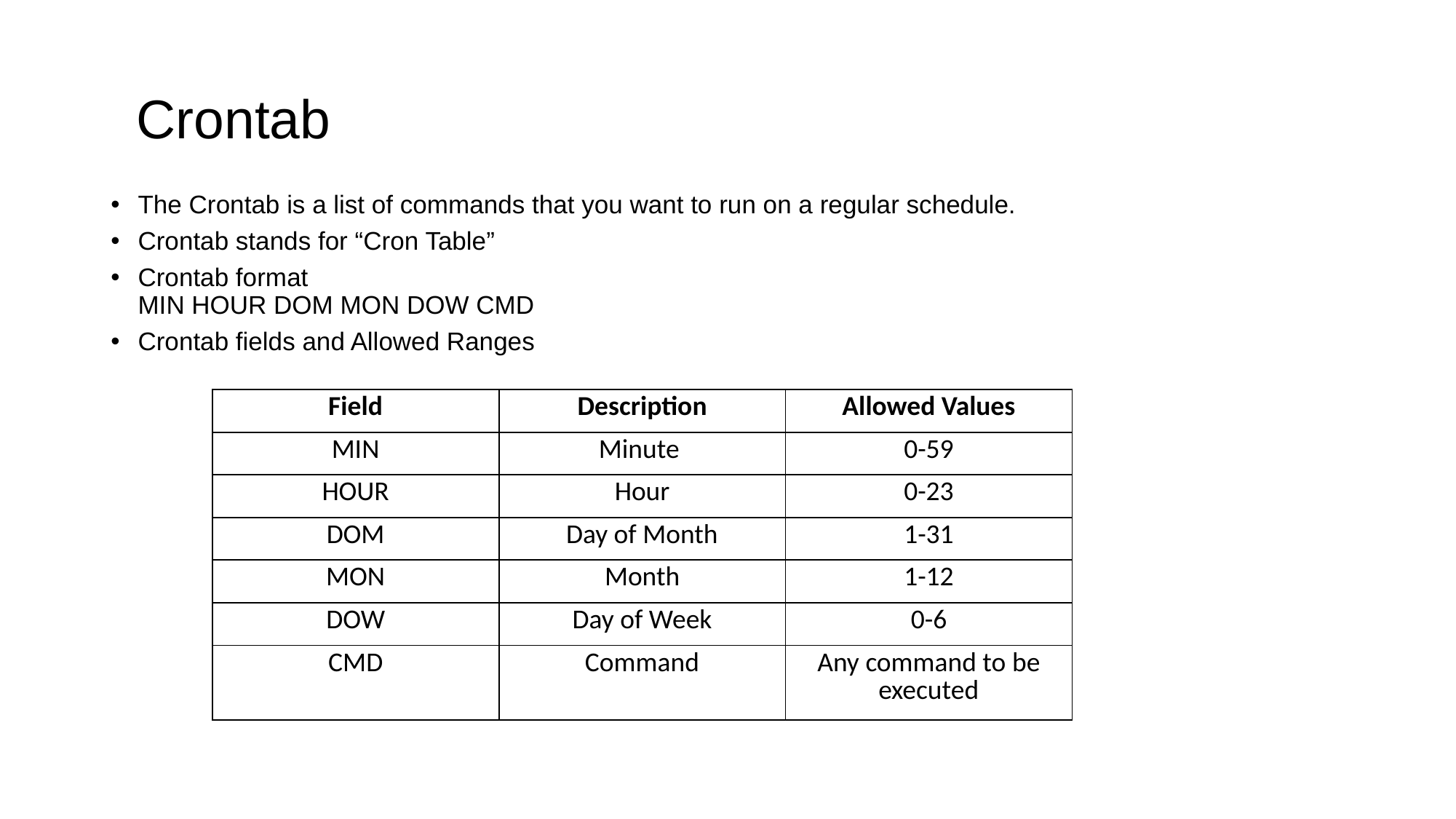

# Crontab
The Crontab is a list of commands that you want to run on a regular schedule.
Crontab stands for “Cron Table”
Crontab format
MIN HOUR DOM MON DOW CMD
Crontab fields and Allowed Ranges
| Field | Description | Allowed Values |
| --- | --- | --- |
| MIN | Minute | 0-59 |
| HOUR | Hour | 0-23 |
| DOM | Day of Month | 1-31 |
| MON | Month | 1-12 |
| DOW | Day of Week | 0-6 |
| CMD | Command | Any command to be executed |